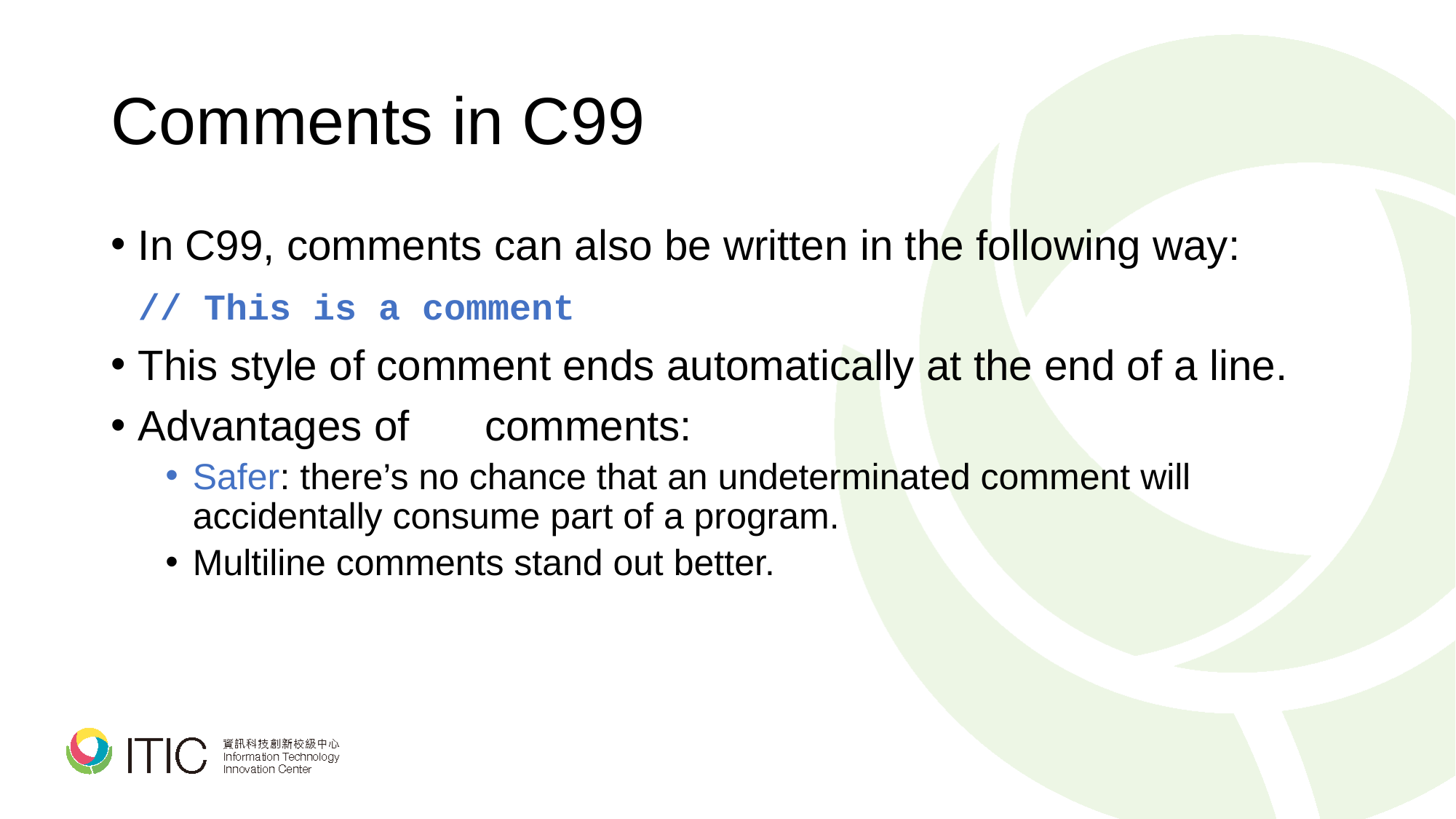

# Comments in C99
In C99, comments can also be written in the following way:
	// This is a comment
This style of comment ends automatically at the end of a line.
Advantages of // comments:
Safer: there’s no chance that an undeterminated comment will accidentally consume part of a program.
Multiline comments stand out better.